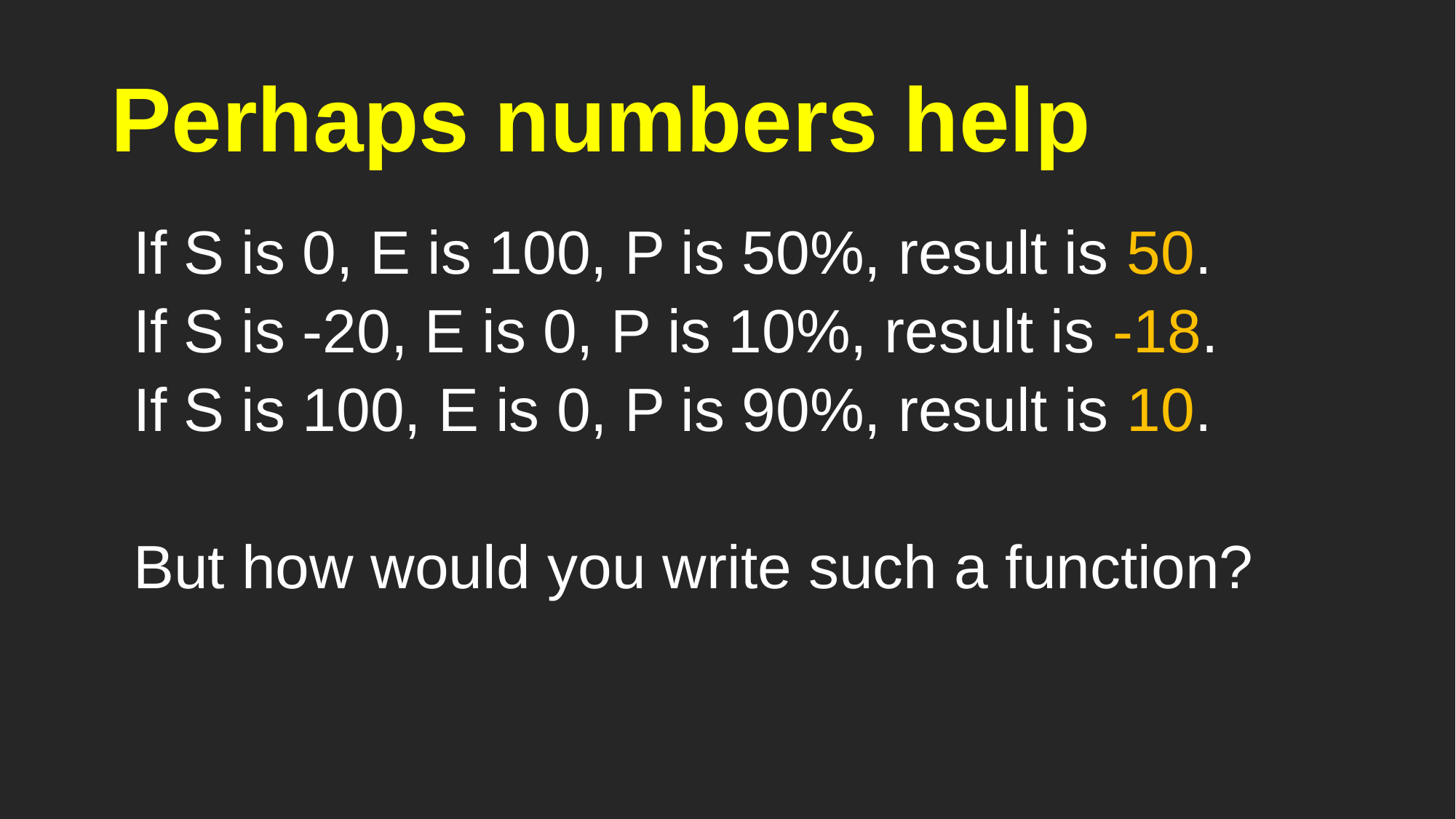

# Perhaps numbers help
If S is 0, E is 100, P is 50%, result is 50.
If S is -20, E is 0, P is 10%, result is -18.
If S is 100, E is 0, P is 90%, result is 10.

But how would you write such a function?